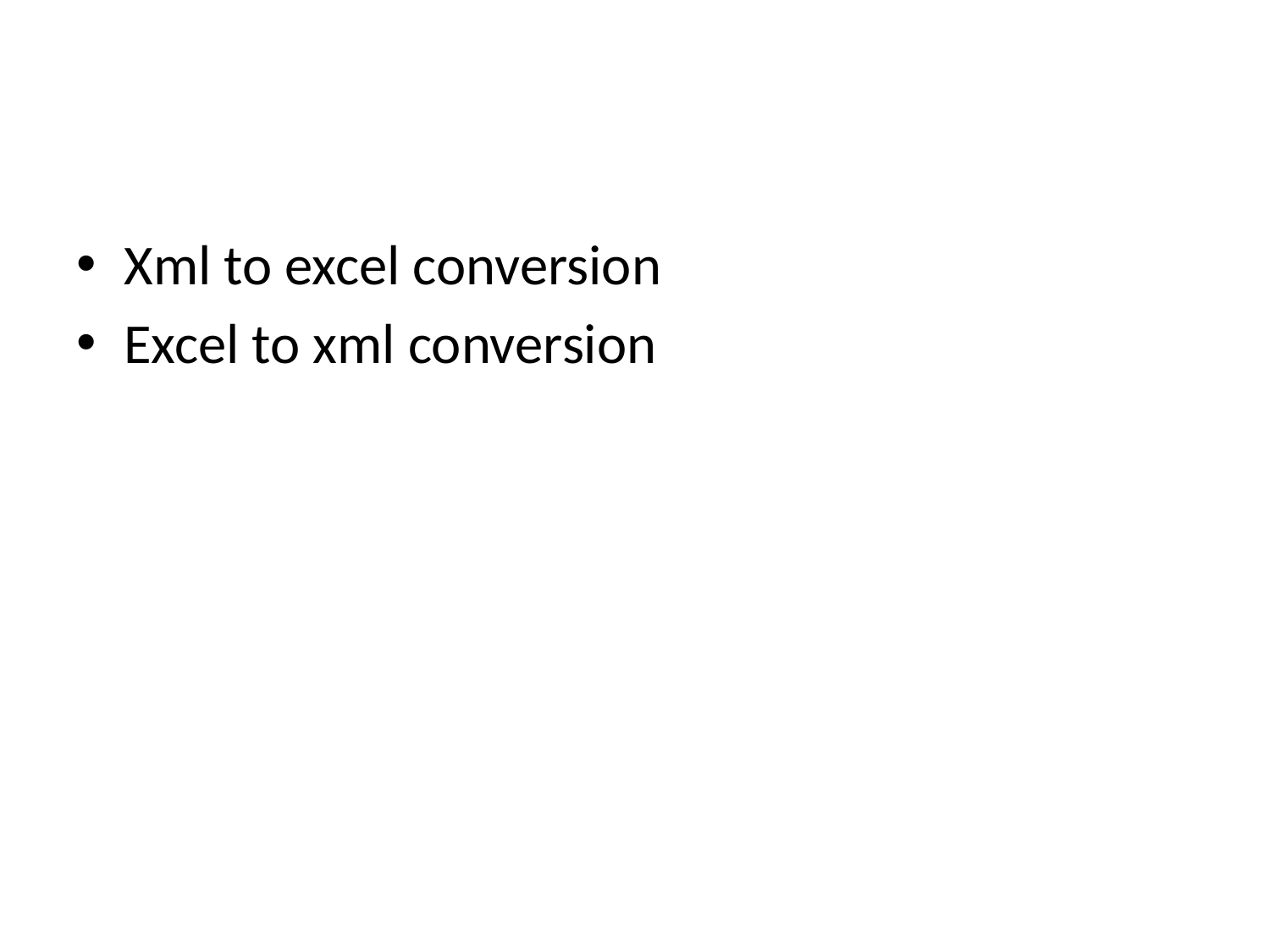

#
Xml to excel conversion
Excel to xml conversion